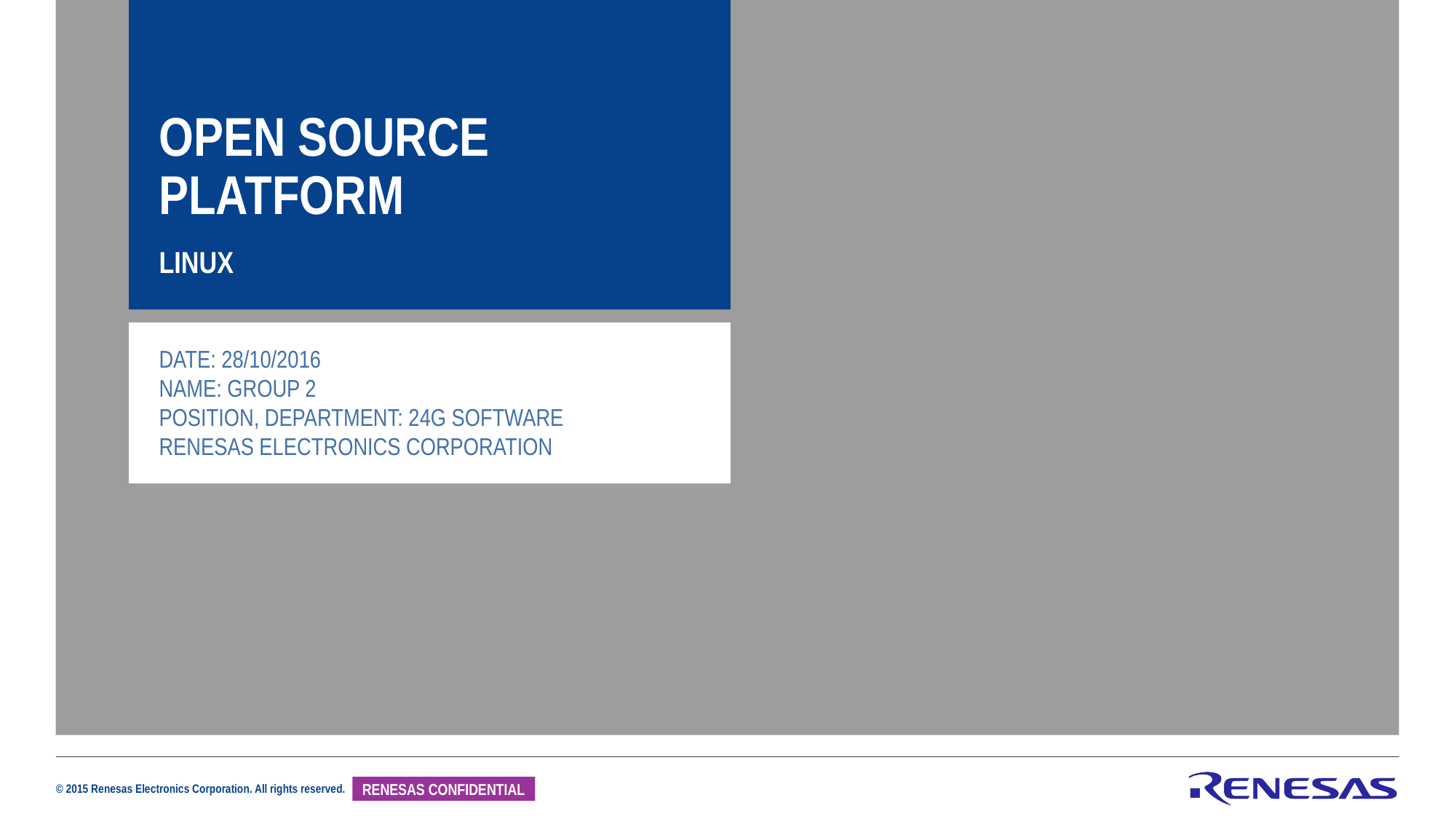

Open source platform
linux
Date: 28/10/2016
Name: Group 2
Position, Department: 24g software
Renesas Electronics Corporation